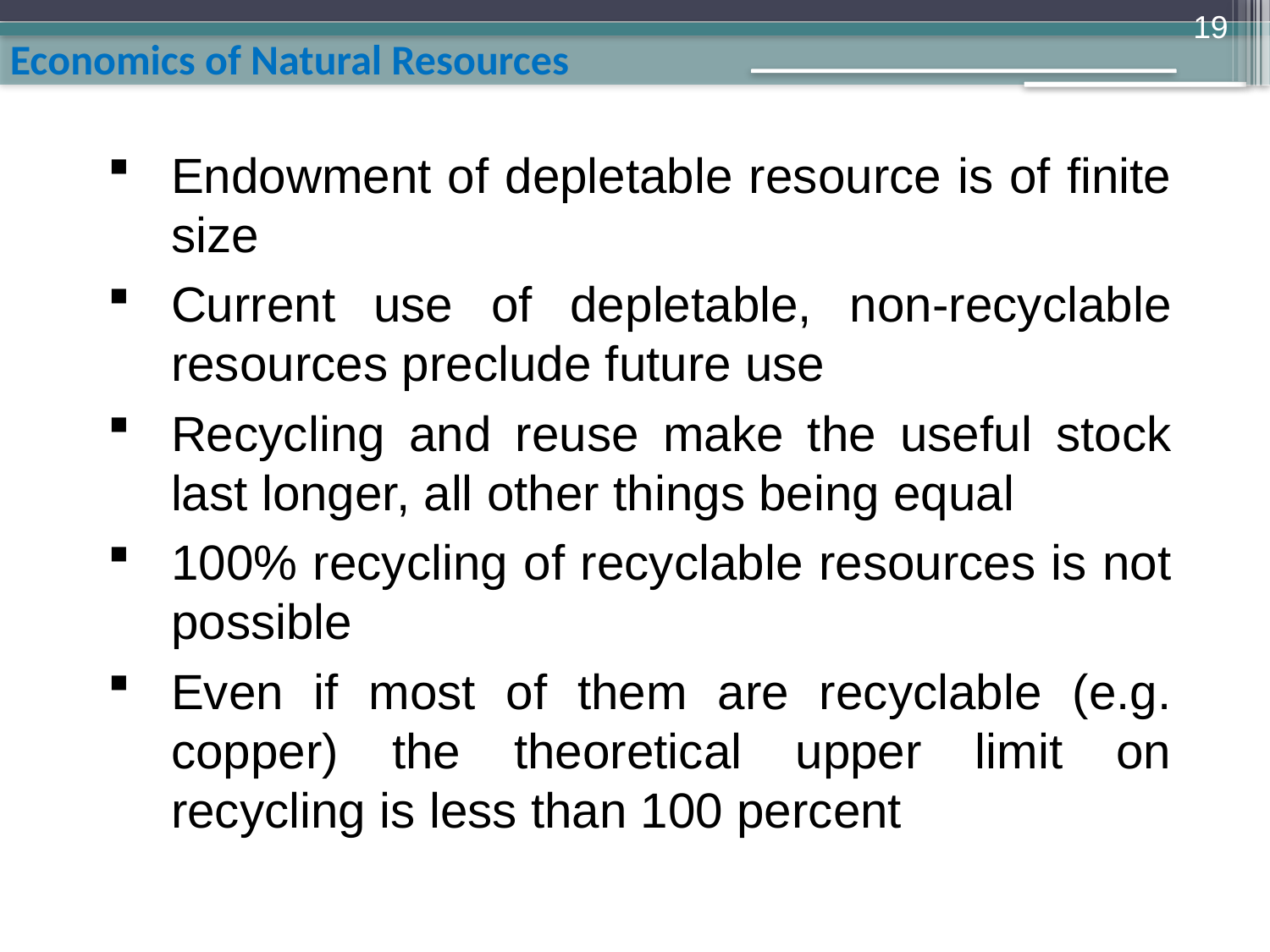

19
Endowment of depletable resource is of finite size
Current use of depletable, non-recyclable resources preclude future use
Recycling and reuse make the useful stock last longer, all other things being equal
100% recycling of recyclable resources is not possible
Even if most of them are recyclable (e.g. copper) the theoretical upper limit on recycling is less than 100 percent